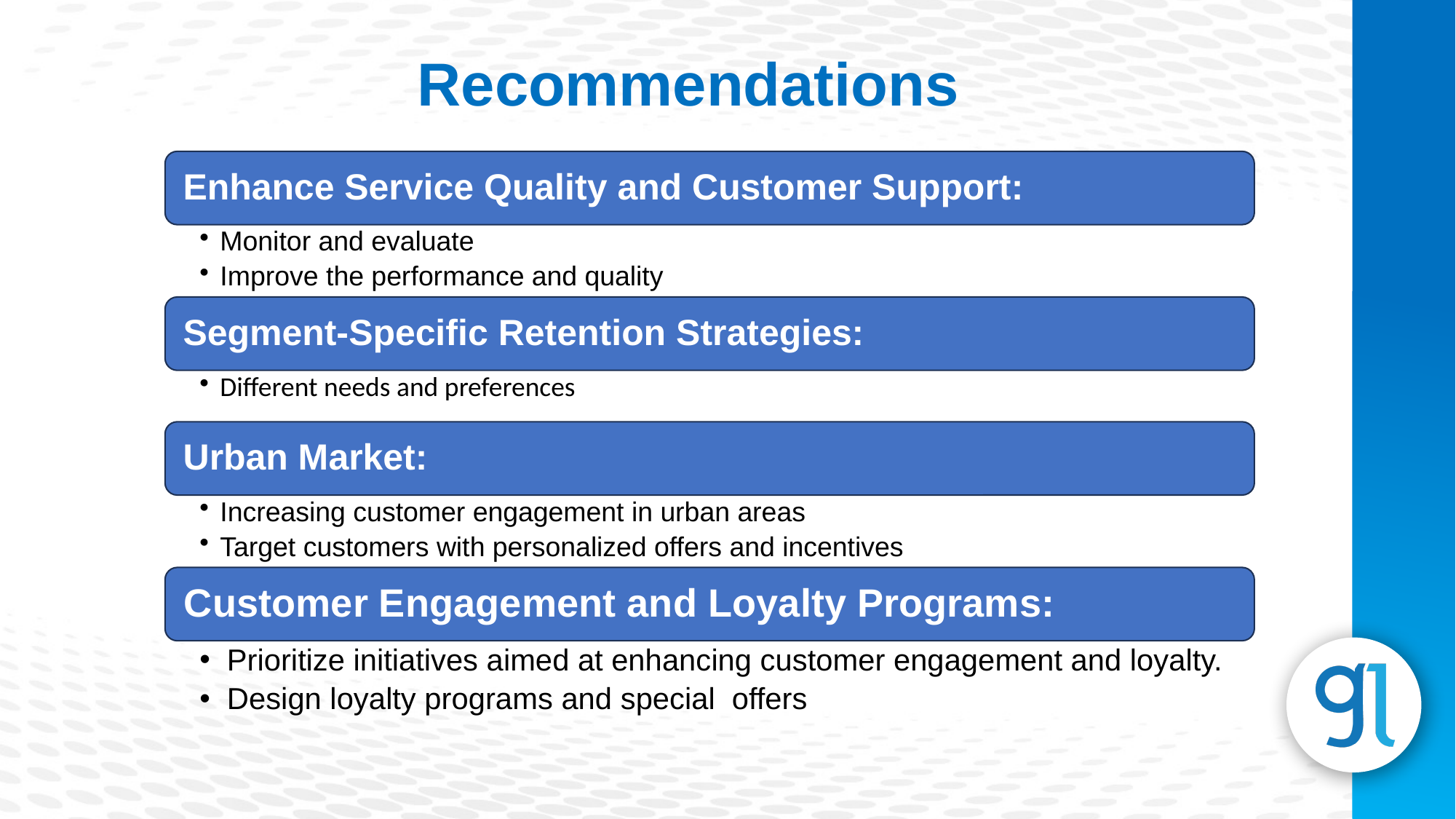

Recommendations
Enhance Service Quality and Customer Support:
Monitor and evaluate
Improve the performance and quality
Segment-Specific Retention Strategies:
Different needs and preferences
Urban Market:
Increasing customer engagement in urban areas
Target customers with personalized offers and incentives
Customer Engagement and Loyalty Programs:
Prioritize initiatives aimed at enhancing customer engagement and loyalty.
Design loyalty programs and special  offers